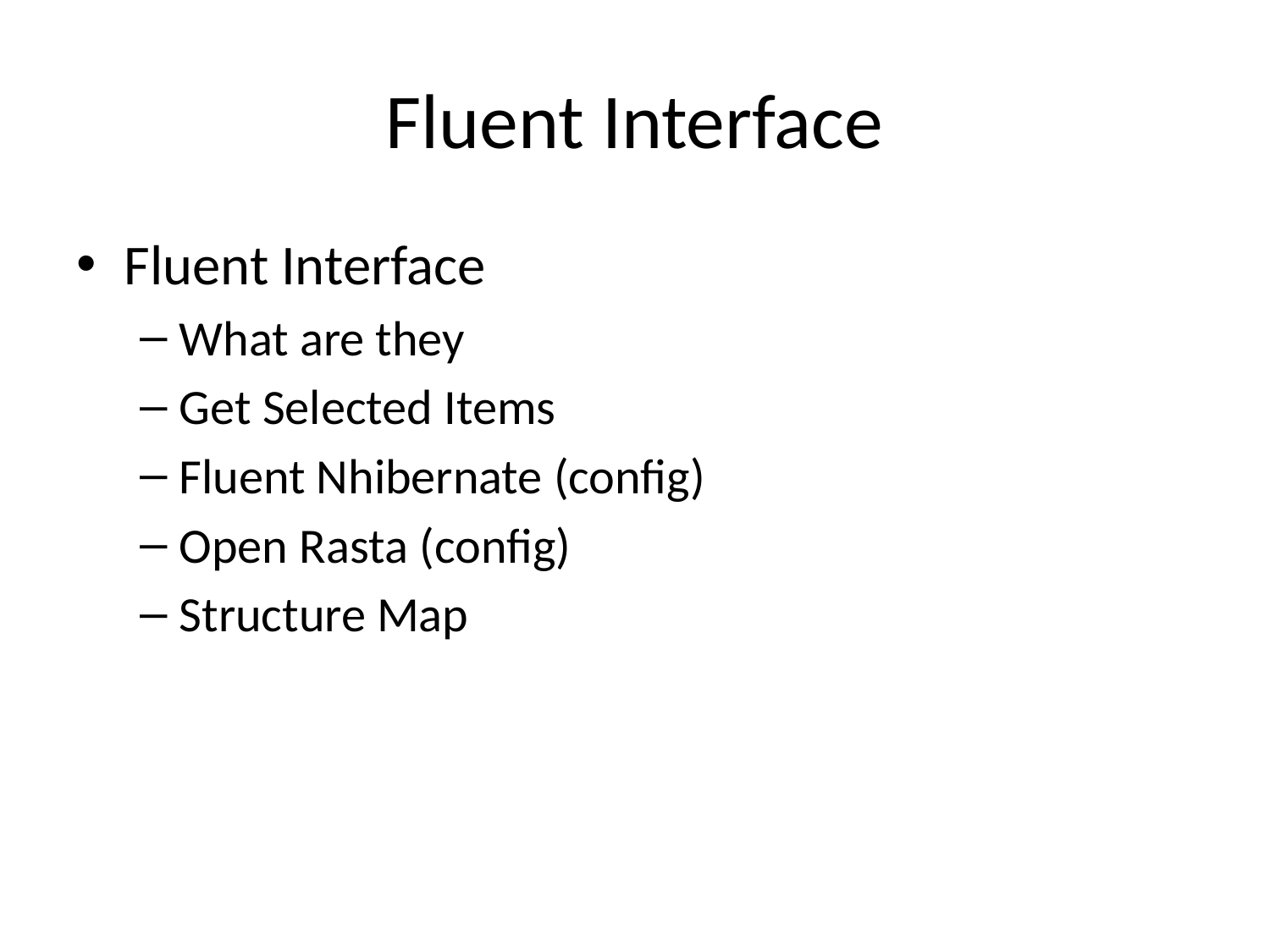

# Fluent Interface
Fluent Interface
What are they
Get Selected Items
Fluent Nhibernate (config)
Open Rasta (config)
Structure Map